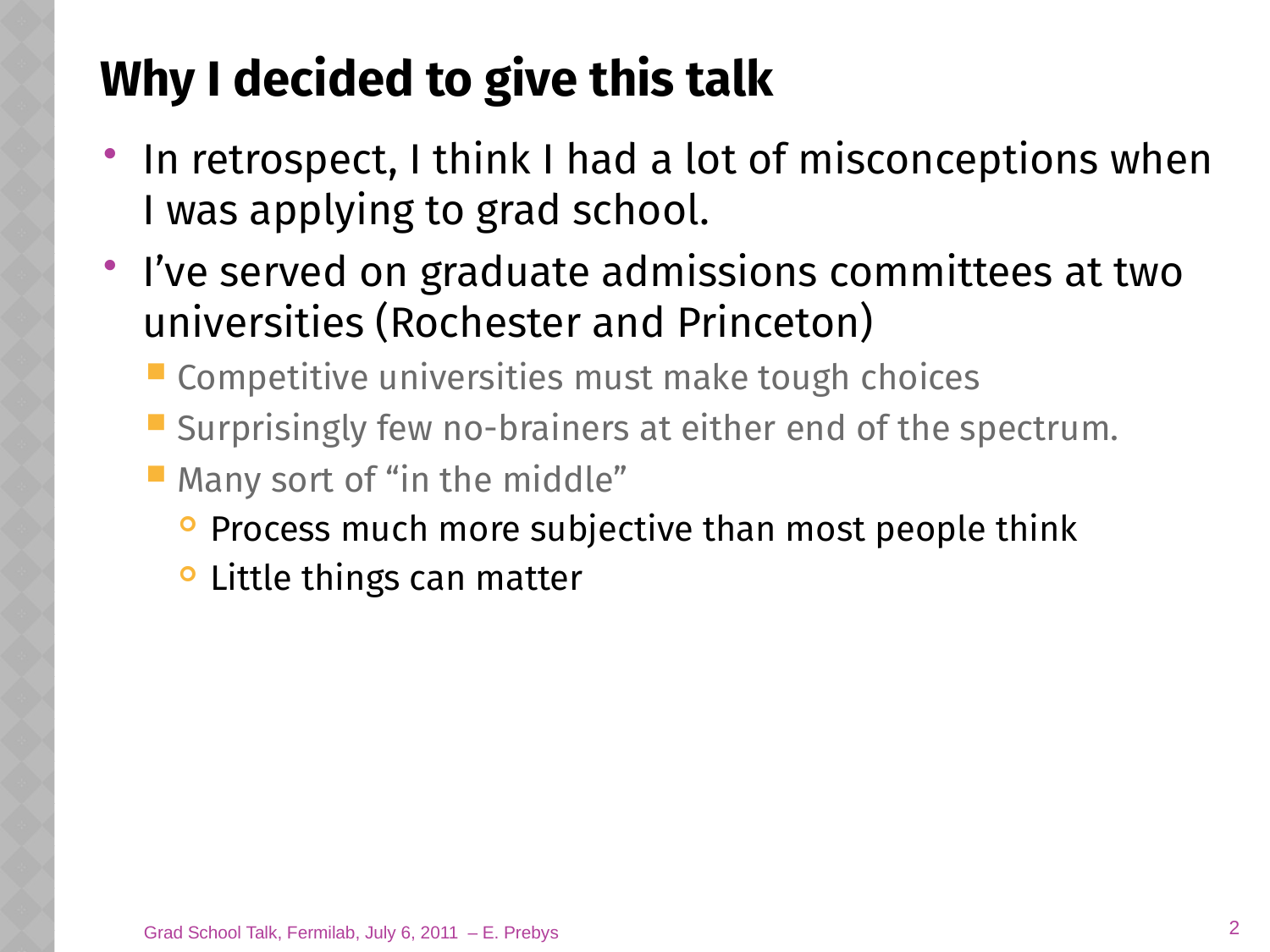

# Why I decided to give this talk
In retrospect, I think I had a lot of misconceptions when I was applying to grad school.
I’ve served on graduate admissions committees at two universities (Rochester and Princeton)
Competitive universities must make tough choices
Surprisingly few no-brainers at either end of the spectrum.
Many sort of “in the middle”
Process much more subjective than most people think
Little things can matter
2
Grad School Talk, Fermilab, July 6, 2011  – E. Prebys